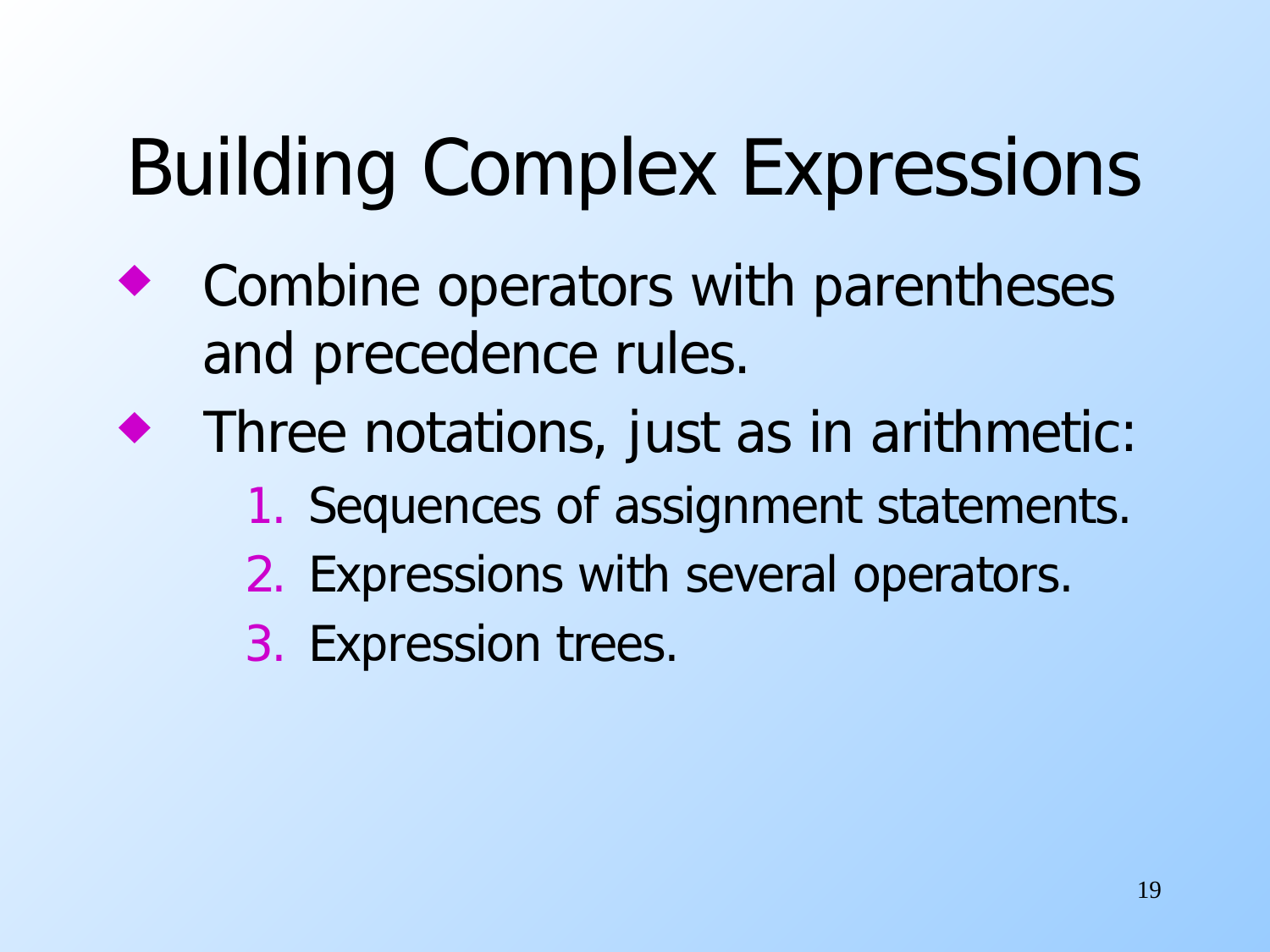

# Building Complex Expressions
Combine operators with parentheses and precedence rules.
Three notations, just as in arithmetic:
Sequences of assignment statements.
Expressions with several operators.
Expression trees.
19